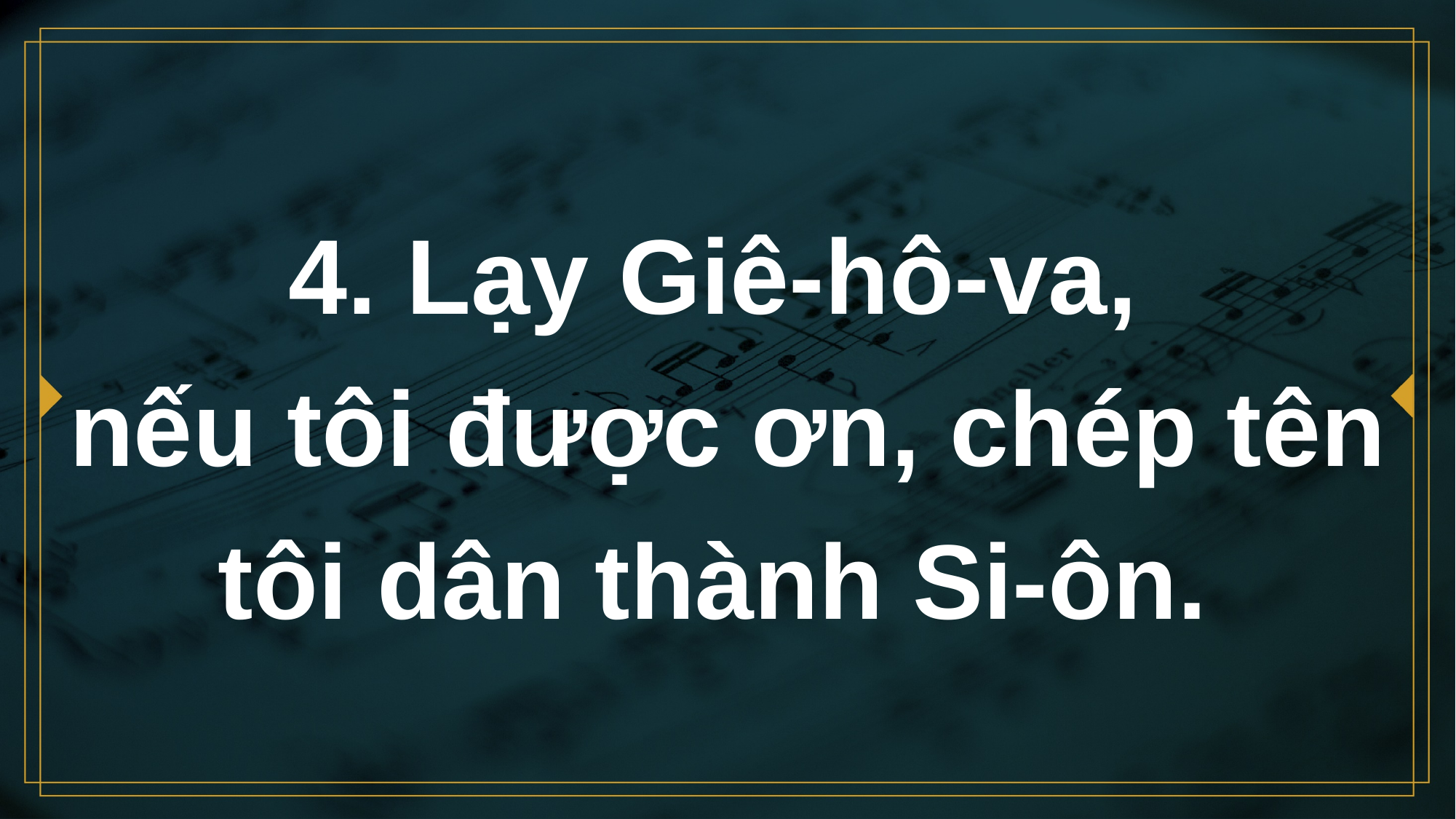

# 4. Lạy Giê-hô-va, nếu tôi được ơn, chép tên tôi dân thành Si-ôn.